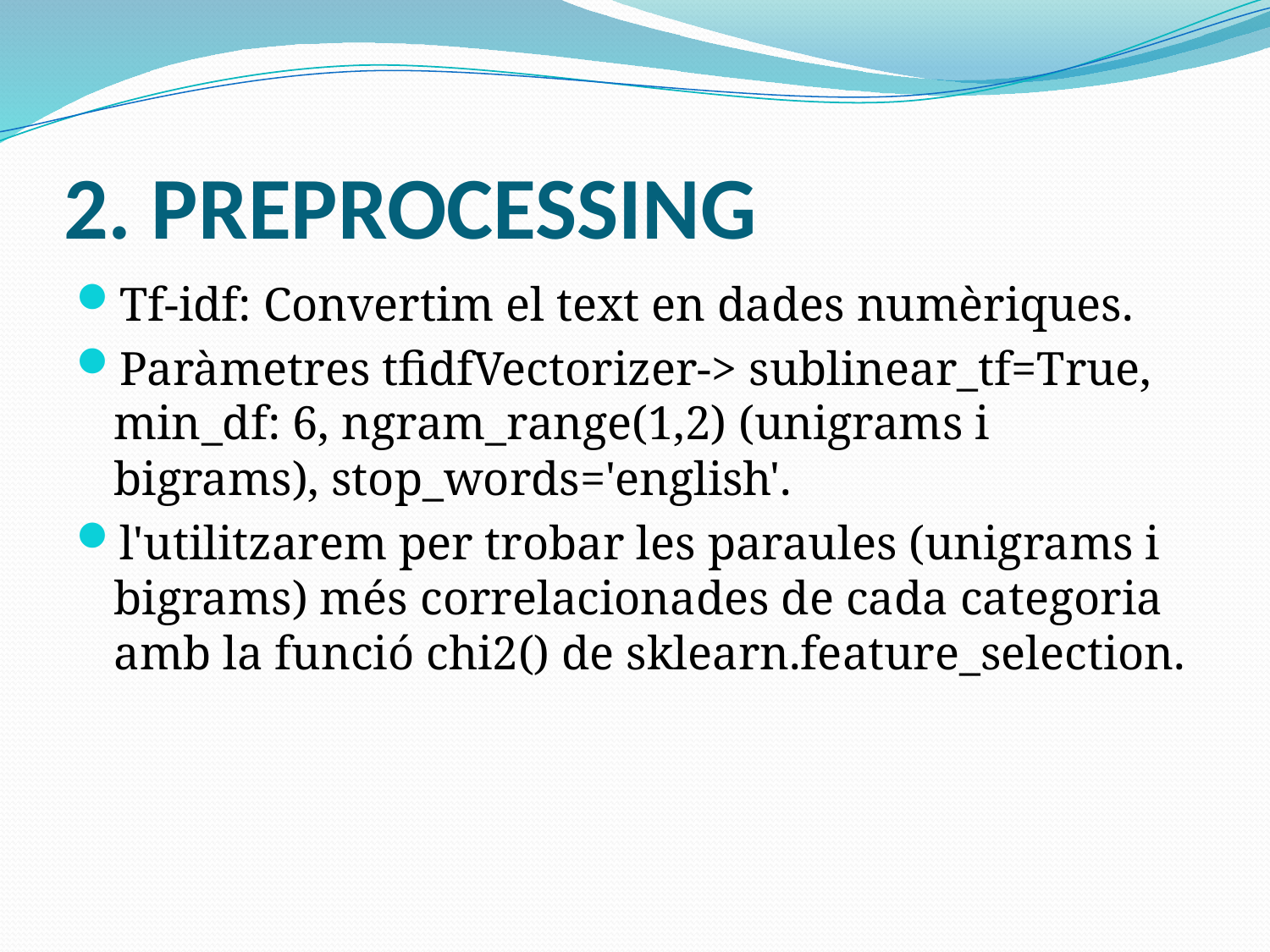

# 2. PREPROCESSING
Tf-idf: Convertim el text en dades numèriques.
Paràmetres tfidfVectorizer-> sublinear_tf=True, min_df: 6, ngram_range(1,2) (unigrams i bigrams), stop_words='english'.
l'utilitzarem per trobar les paraules (unigrams i bigrams) més correlacionades de cada categoria amb la funció chi2() de sklearn.feature_selection.